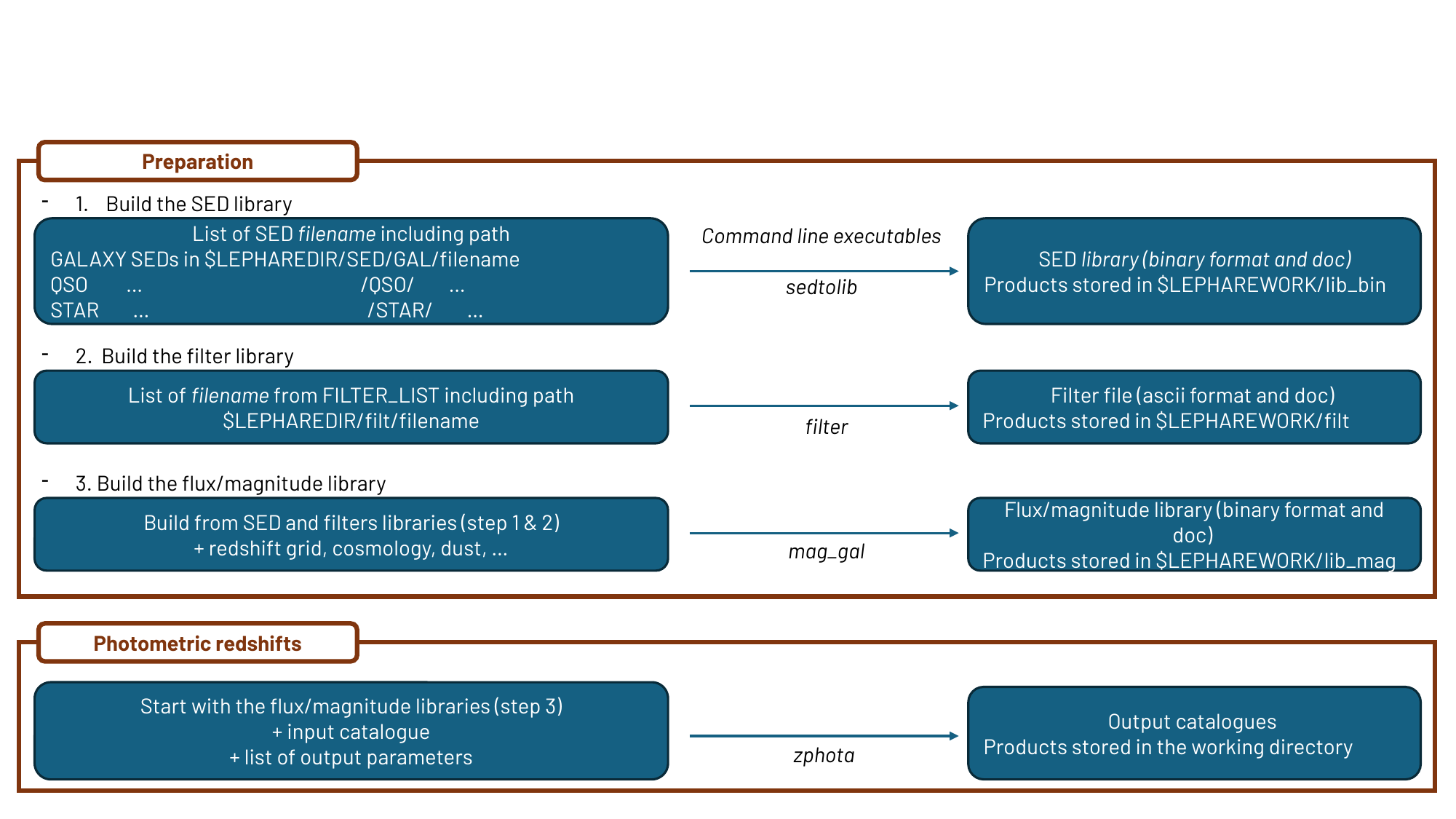

Preparation

1.    Build the SED library

2.  Build the filter library

3. Build the flux/magnitude library
Command line executables

sedtolib
List of SED filename including path
GALAXY SEDs in $LEPHAREDIR/SED/GAL/filename
QSO         …                                                    /QSO/        …
STAR        …                                                    /STAR/        …

SED library (binary format and doc)
Products stored in $LEPHAREWORK/lib_bin

List of filename from FILTER_LIST including path
$LEPHAREDIR/filt/filename
Filter file (ascii format and doc)
Products stored in $LEPHAREWORK/filt
filter
Build from SED and filters libraries (step 1 & 2)
+ redshift grid, cosmology, dust, …
Flux/magnitude library (binary format and doc)
Products stored in $LEPHAREWORK/lib_mag
mag_gal
Photometric redshifts

Start with the flux/magnitude libraries (step 3)
+ input catalogue
+ list of output parameters
Output catalogues
Products stored in the working directory
zphota